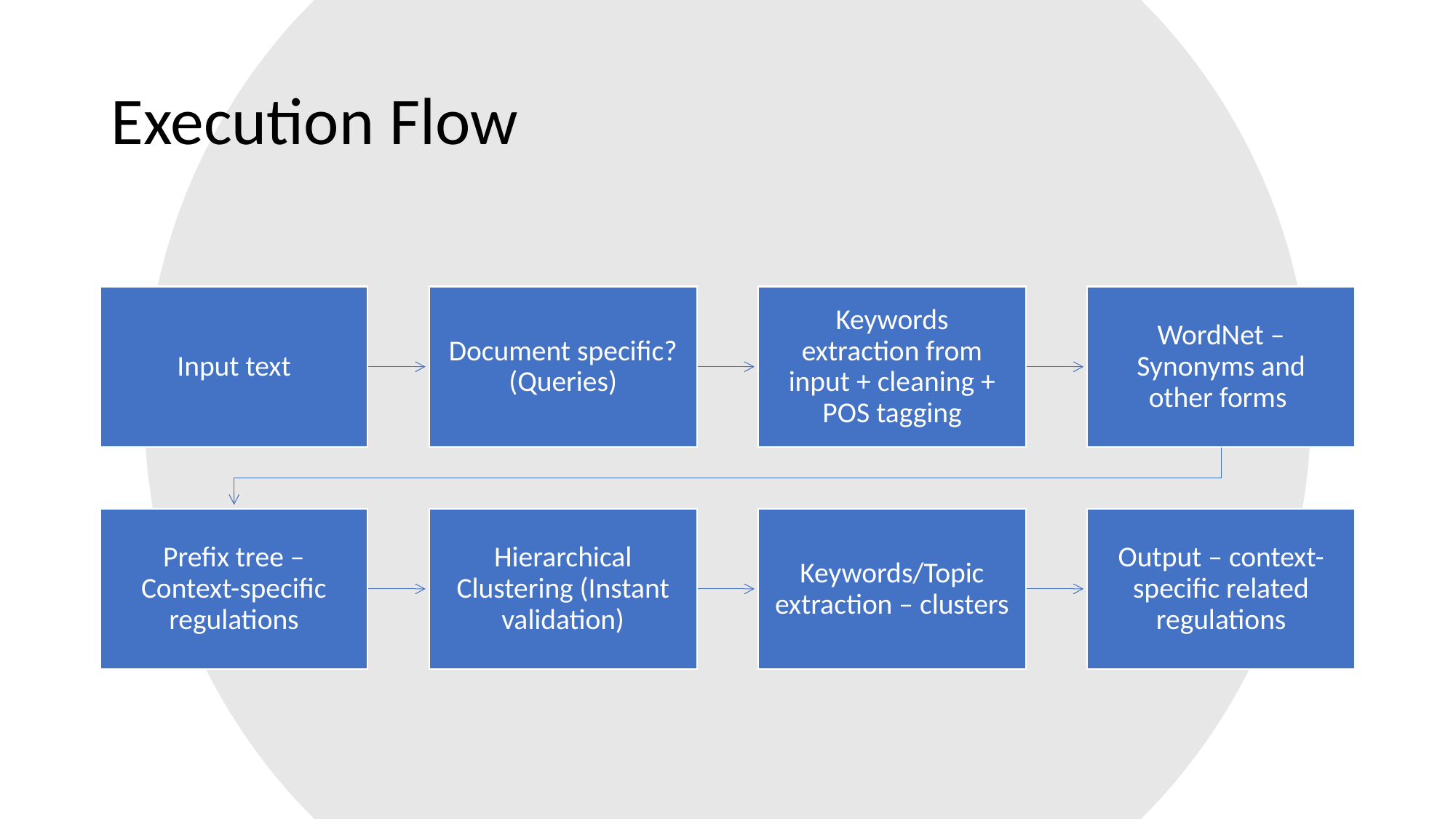

# Execution Flow

Input text

Document specific? (Queries)

Keywords extraction from input + cleaning + POS tagging

WordNet – Synonyms and other forms

Prefix tree – Context-specific regulations

Hierarchical Clustering (Instant validation)

Keywords/Topic extraction – clusters
Output – context-specific related regulations